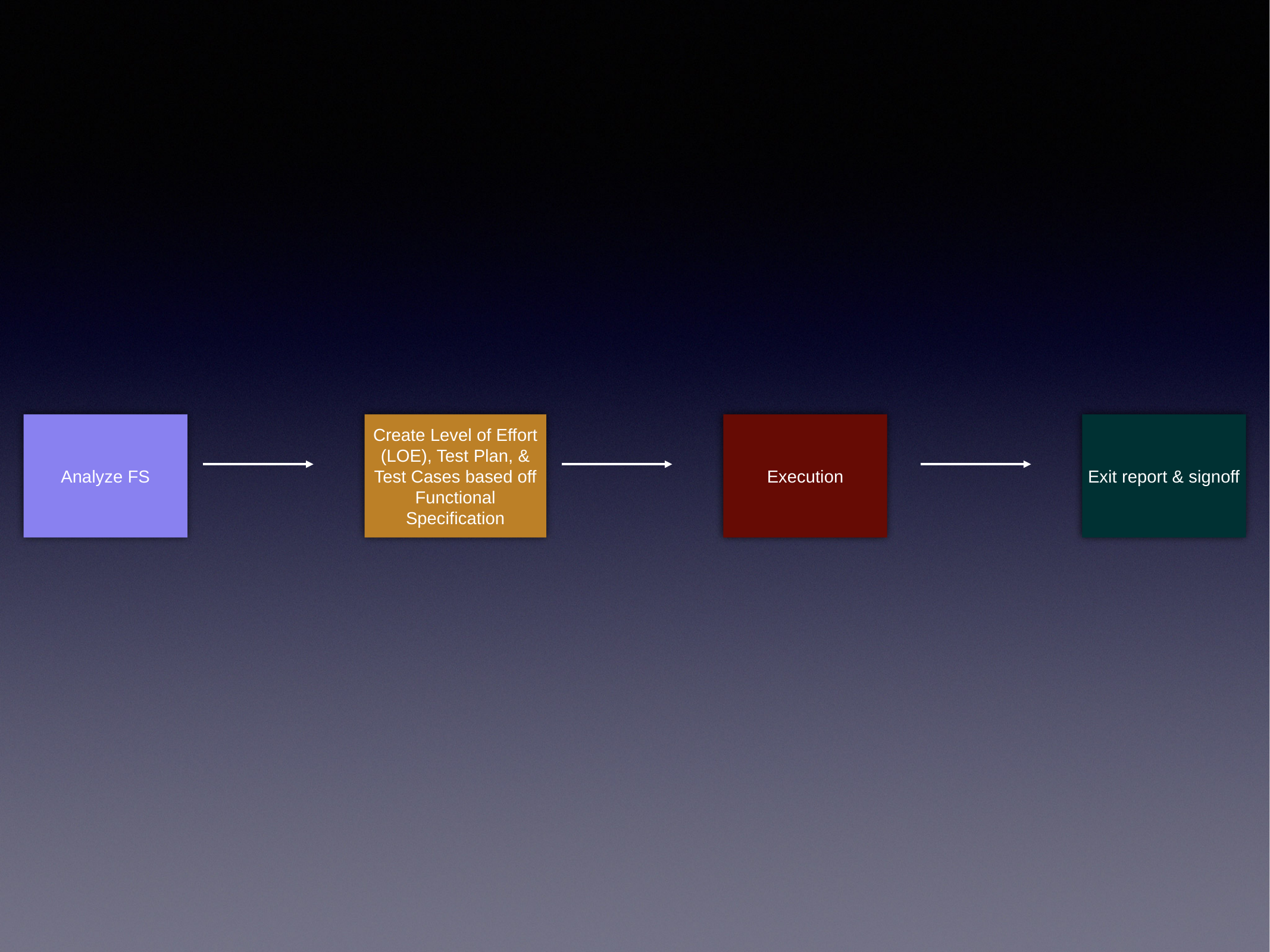

Analyze FS
Create Level of Effort (LOE), Test Plan, & Test Cases based off Functional Specification
Execution
Exit report & signoff